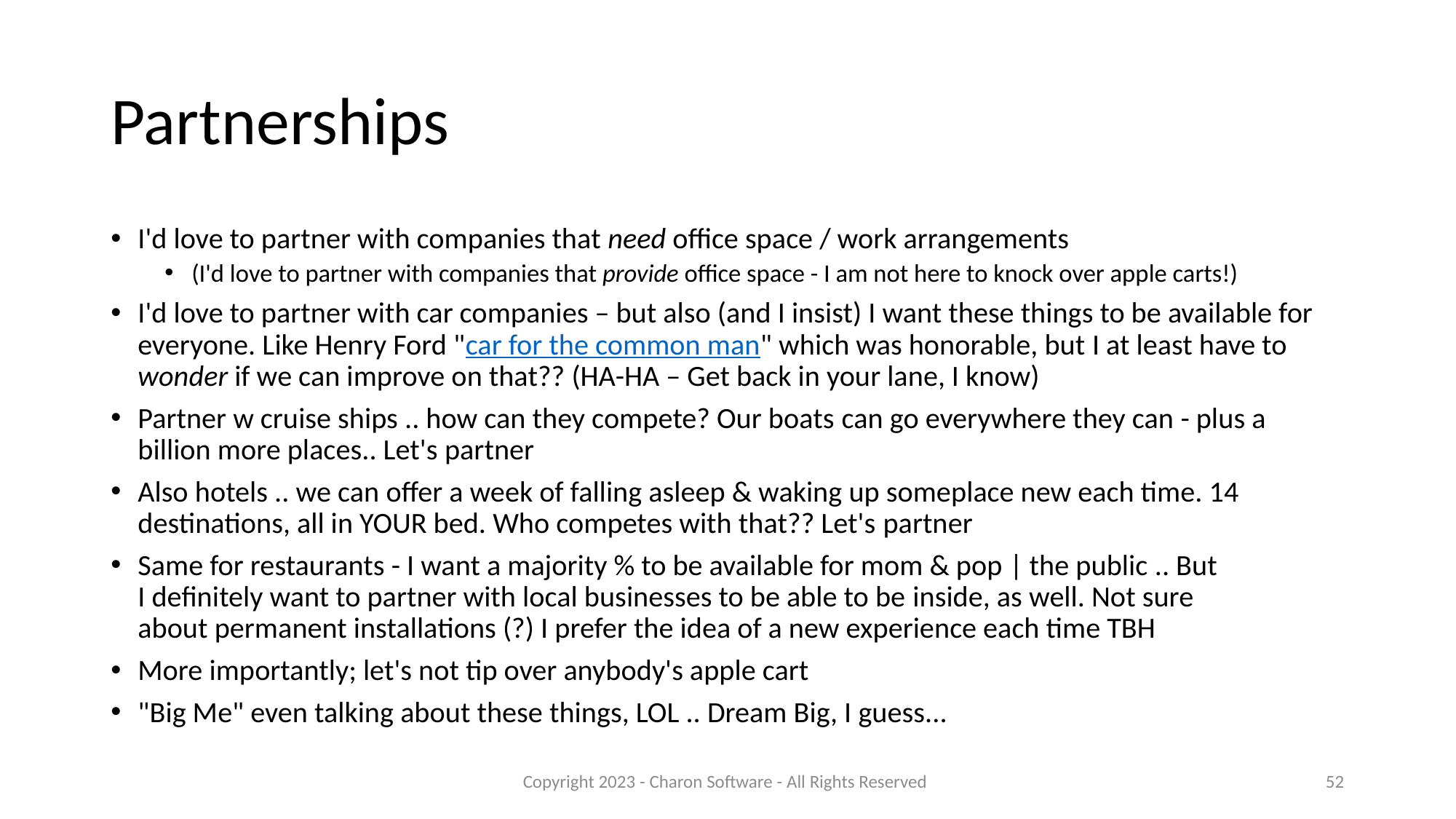

# Partnerships
I'd love to partner with companies that need office space / work arrangements
(I'd love to partner with companies that provide office space - I am not here to knock over apple carts!)
I'd love to partner with car companies – but also (and I insist) I want these things to be available for everyone. Like Henry Ford "car for the common man" which was honorable, but I at least have to wonder if we can improve on that?? (HA-HA – Get back in your lane, I know)
Partner w cruise ships .. how can they compete? Our boats can go everywhere they can - plus a billion more places.. Let's partner
Also hotels .. we can offer a week of falling asleep & waking up someplace new each time. 14 destinations, all in YOUR bed. Who competes with that?? Let's partner
Same for restaurants - I want a majority % to be available for mom & pop | the public .. But I definitely want to partner with local businesses to be able to be inside, as well. Not sure about permanent installations (?) I prefer the idea of a new experience each time TBH
More importantly; let's not tip over anybody's apple cart
"Big Me" even talking about these things, LOL .. Dream Big, I guess...
Copyright 2023 - Charon Software - All Rights Reserved
52